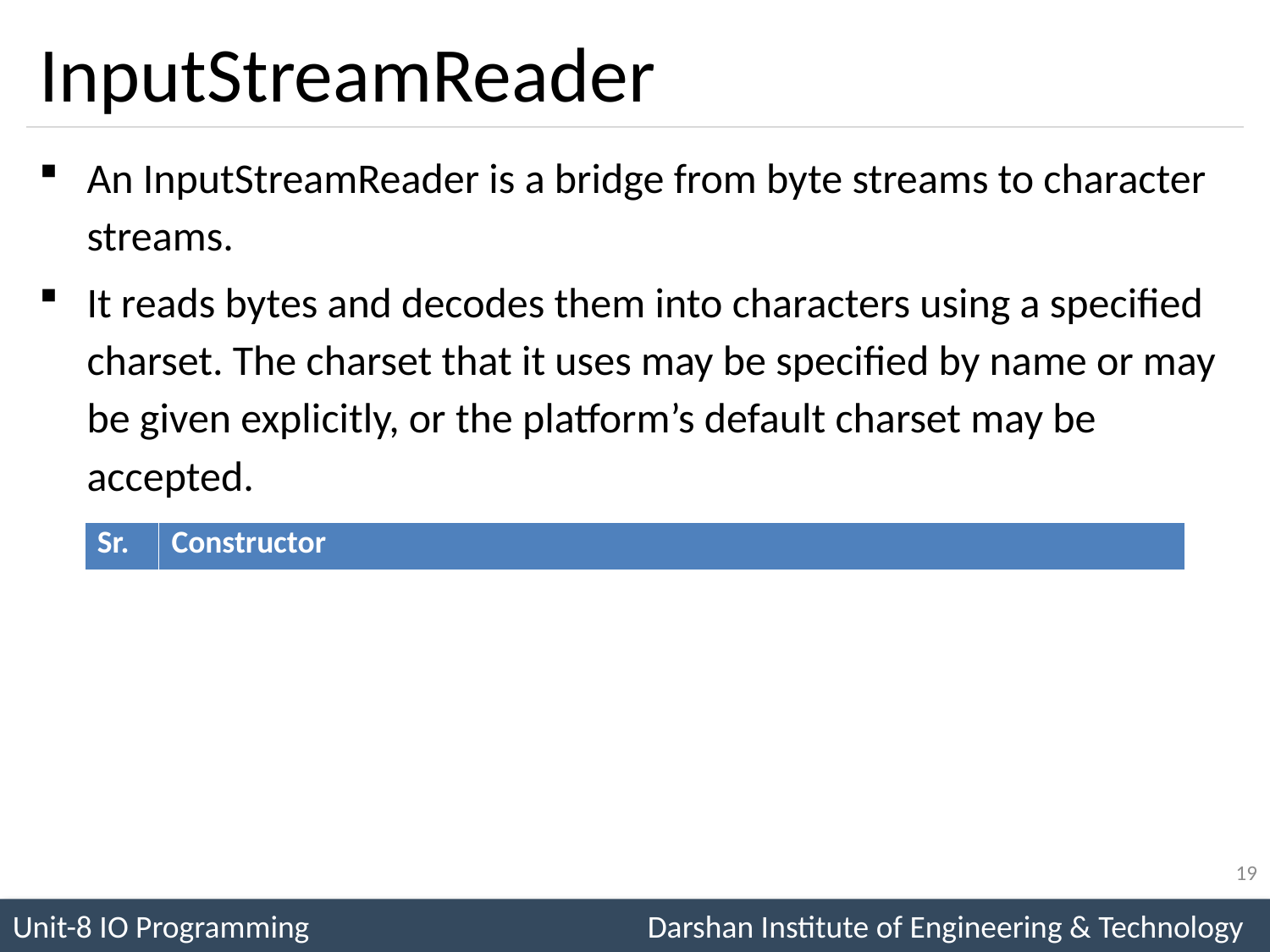

# InputStreamReader
An InputStreamReader is a bridge from byte streams to character streams.
It reads bytes and decodes them into characters using a specified charset. The charset that it uses may be specified by name or may be given explicitly, or the platform’s default charset may be accepted.
| Sr. | Constructor |
| --- | --- |
| 1 | InputStreamReader(InputStream in) Creates an InputStreamReader that uses the default charset. |
| 2 | InputStreamReader(InputStream in, Charset cs) creates an InputStreamReader that uses the given charset. |
| 3 | InputStreamReader(InputStream in ,String charsetName) Creates an InputStreamReader that uses the named charset |

19